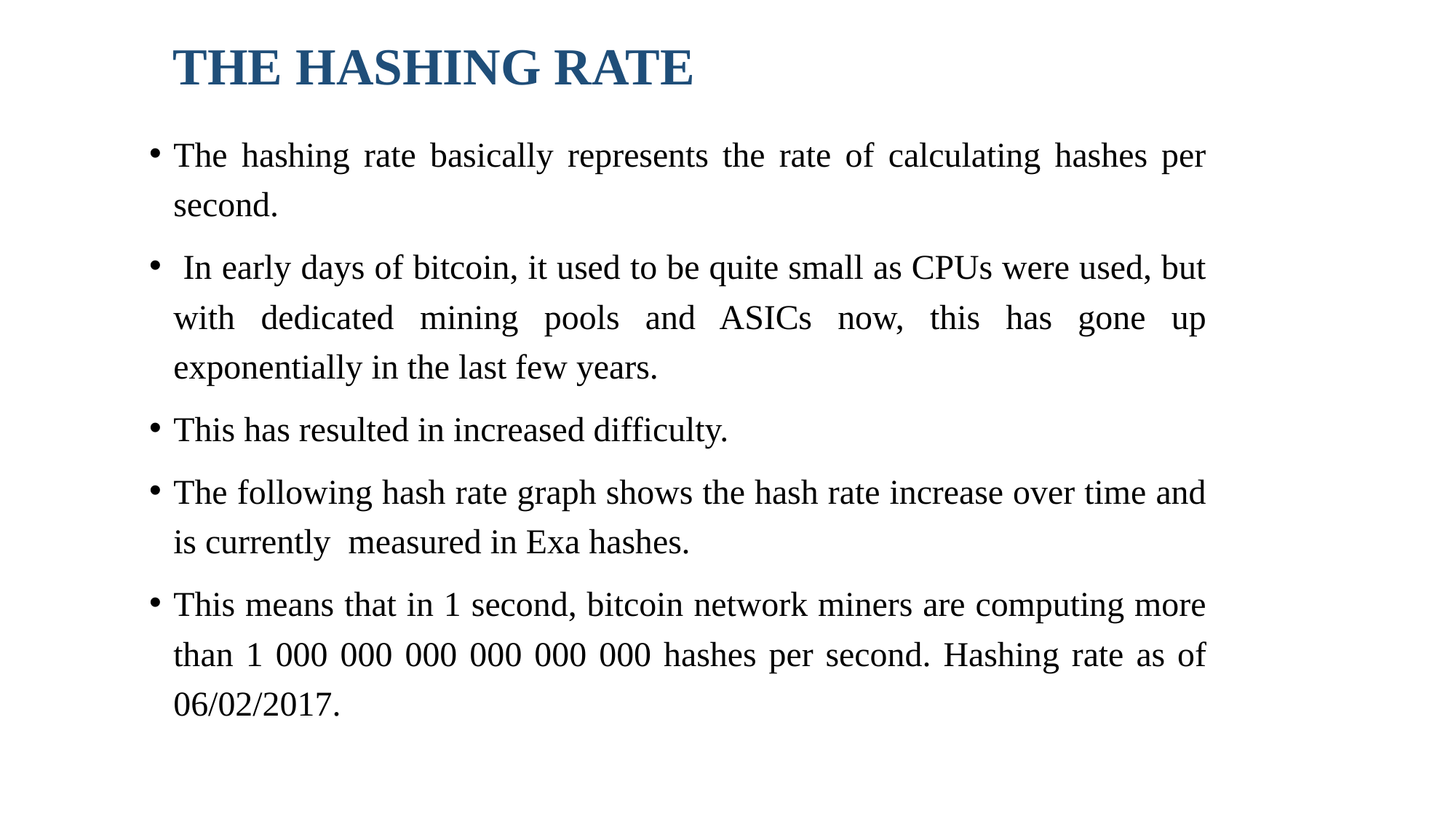

# THE HASHING RATE
The hashing rate basically represents the rate of calculating hashes per second.
 In early days of bitcoin, it used to be quite small as CPUs were used, but with dedicated mining pools and ASICs now, this has gone up exponentially in the last few years.
This has resulted in increased difficulty.
The following hash rate graph shows the hash rate increase over time and is currently  measured in Exa hashes.
This means that in 1 second, bitcoin network miners are computing more than 1 000 000 000 000 000 000 hashes per second. Hashing rate as of 06/02/2017.